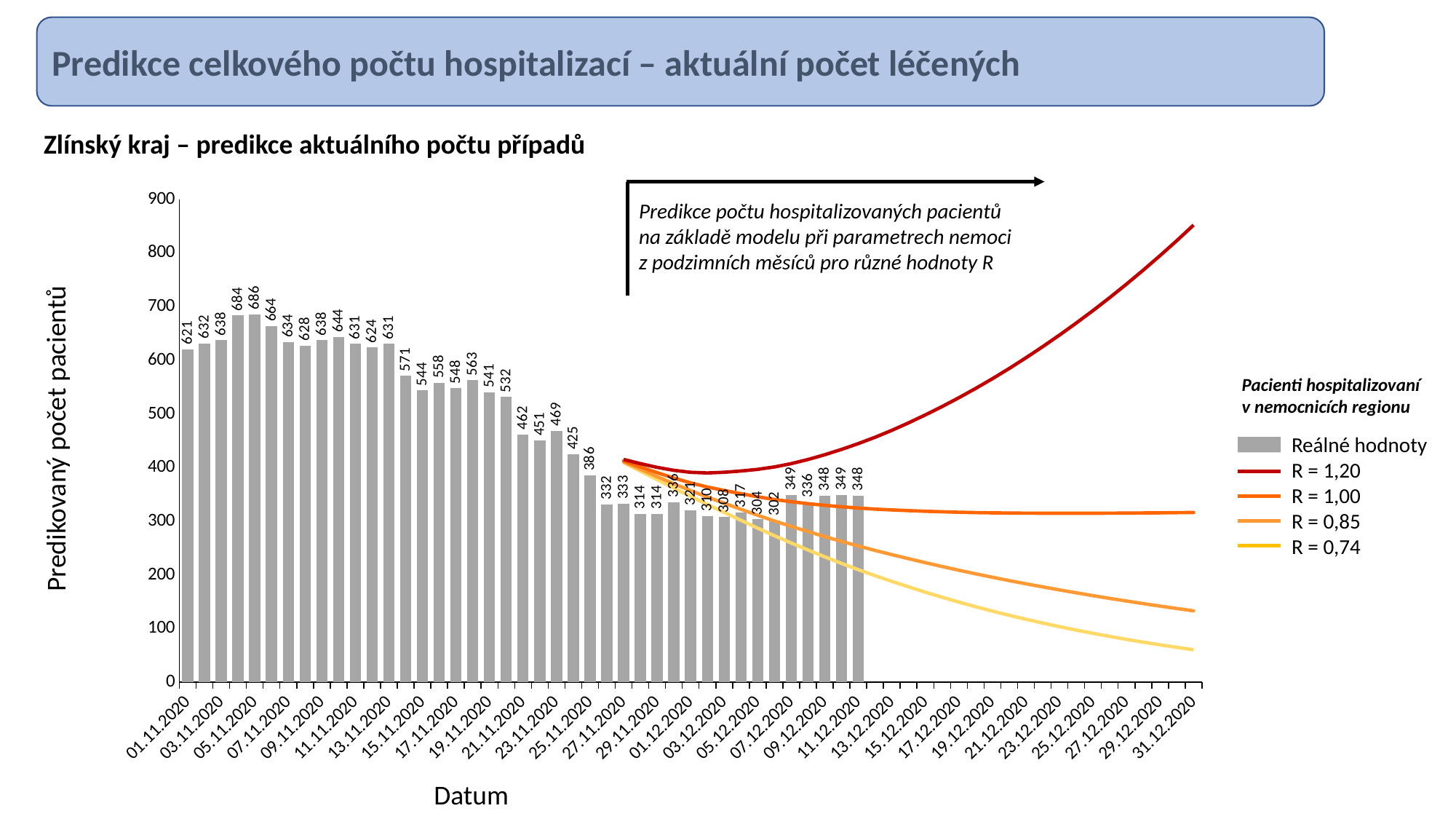

Predikce celkového počtu hospitalizací – aktuální počet léčených
Zlínský kraj – predikce aktuálního počtu případů

### Chart

| Category | Reálné hodnoty | R = 0.74 | R = 0.85 | R = 1.00 | R = 1.20 |  |
|---|---|---|---|---|---|---|
| 01.11.2020 | 621.0 | None | None | None | None | None |
| 02.11.2020 | 632.0 | None | None | None | None | None |
| 03.11.2020 | 638.0 | None | None | None | None | None |
| 04.11.2020 | 684.0 | None | None | None | None | None |
| 05.11.2020 | 686.0 | None | None | None | None | None |
| 06.11.2020 | 664.0 | None | None | None | None | None |
| 07.11.2020 | 634.0 | None | None | None | None | None |
| 08.11.2020 | 628.0 | None | None | None | None | None |
| 09.11.2020 | 638.0 | None | None | None | None | None |
| 10.11.2020 | 644.0 | None | None | None | None | None |
| 11.11.2020 | 631.0 | None | None | None | None | None |
| 12.11.2020 | 624.0 | None | None | None | None | None |
| 13.11.2020 | 631.0 | None | None | None | None | None |
| 14.11.2020 | 571.0 | None | None | None | None | None |
| 15.11.2020 | 544.0 | None | None | None | None | None |
| 16.11.2020 | 558.0 | None | None | None | None | None |
| 17.11.2020 | 548.0 | None | None | None | None | None |
| 18.11.2020 | 563.0 | None | None | None | None | None |
| 19.11.2020 | 541.0 | None | None | None | None | None |
| 20.11.2020 | 532.0 | None | None | None | None | None |
| 21.11.2020 | 462.0 | None | None | None | None | None |
| 22.11.2020 | 451.0 | None | None | None | None | None |
| 23.11.2020 | 469.0 | None | None | None | None | None |
| 24.11.2020 | 425.0 | None | None | None | None | None |
| 25.11.2020 | 386.0 | None | None | None | None | None |
| 26.11.2020 | 332.0 | None | None | None | None | None |
| 27.11.2020 | 333.0 | 409.62570091535395 | 411.06923141881 | 412.96219886001745 | 415.4912338317715 | None |
| 28.11.2020 | 314.0 | 393.60760887323386 | 397.05227421223276 | 401.58206346894315 | 407.62040098914434 | None |
| 29.11.2020 | 314.0 | 377.7453985073585 | 383.3810264343477 | 390.79003289376743 | 400.66702268153045 | None |
| 30.11.2020 | 336.0 | 362.0 | 370.05929825896 | 380.7292676004857 | 395.1027648023517 | None |
| 01.12.2020 | 321.0 | 346.4541136885818 | 357.2174471720573 | 371.6664172314079 | 391.4754947042847 | None |
| 02.12.2020 | 310.0 | 331.3218286464541 | 345.0999686297974 | 363.9142556807973 | 390.2521531534564 | None |
| 03.12.2020 | 308.0 | 316.64937720708747 | 333.75569891035735 | 357.535893779778 | 391.54492384359213 | None |
| 04.12.2020 | 317.0 | 301.88048935703773 | 322.43534831810535 | 351.4917289061598 | 393.8596665110641 | None |
| 05.12.2020 | 304.0 | 287.24270826258794 | 311.2619184311646 | 345.7565717215928 | 396.9995524240012 | None |
| 06.12.2020 | 302.0 | 273.1541576217393 | 300.62872320733055 | 340.72977799544134 | 401.4791321205165 | None |
| 07.12.2020 | 349.0 | 259.6070845321941 | 290.55146382512226 | 336.5219001577054 | 407.67098881982963 | None |
| 08.12.2020 | 336.0 | 246.4983517663772 | 280.8868429172868 | 332.9454180174654 | 415.3675777888793 | None |
| 09.12.2020 | 348.0 | 233.7565628202879 | 271.51943705480505 | 329.7954036106782 | 424.2272933644692 | None |
| 10.12.2020 | 349.0 | 221.51577446135497 | 262.5405563557588 | 327.08679730998546 | 434.1337278262492 | None |
| 11.12.2020 | 348.0 | 209.83307923610116 | 253.96454436198385 | 324.7716027066541 | 444.9698239222821 | None |
| 12.12.2020 | None | 198.65732275563795 | 245.73758591531814 | 322.79105549437094 | 456.7691863910809 | None |
| 13.12.2020 | None | 188.02401752740906 | 237.89550102284403 | 321.2043301236462 | 469.70267867021414 | None |
| 14.12.2020 | None | 177.81734518007096 | 230.32867890193123 | 319.9131631040246 | 483.70252703541996 | None |
| 15.12.2020 | None | 167.92692759619084 | 222.9154461873942 | 318.75024919629374 | 498.5147328613976 | None |
| 16.12.2020 | None | 158.44116503061156 | 215.73403698485467 | 317.75585348569007 | 514.1113597566748 | None |
| 17.12.2020 | None | 149.39384575899402 | 208.80713515259794 | 316.93374825241426 | 530.519090797743 | None |
| 18.12.2020 | None | 140.79611496793288 | 202.14843921631086 | 316.2952271341426 | 547.8015774822982 | None |
| 19.12.2020 | None | 132.57885815454807 | 195.69240994253224 | 315.7846376635325 | 565.9540441010176 | None |
| 20.12.2020 | None | 124.77606603284266 | 189.48196021387085 | 315.43500448644426 | 585.0283113403384 | None |
| 21.12.2020 | None | 117.38688883725771 | 183.52617203571106 | 315.24386018265824 | 604.9952834194064 | None |
| 22.12.2020 | None | 110.31991523302568 | 177.72696255937154 | 315.1031761531163 | 625.73542683863 | None |
| 23.12.2020 | None | 103.61763603288682 | 172.13195871349885 | 315.0507941916182 | 647.3061779648765 | None |
| 24.12.2020 | None | 97.21570193694157 | 166.68309019133696 | 315.03756918704096 | 669.7156170072792 | None |
| 25.12.2020 | None | 91.11495901429045 | 161.3937485030157 | 315.08308000917555 | 693.0250341065919 | None |
| 26.12.2020 | None | 85.33584614295464 | 156.29158646479476 | 315.2132928136973 | 717.2703540512066 | None |
| 27.12.2020 | None | 79.85923500774393 | 151.3676760268419 | 315.40931524910405 | 742.4382337920388 | None |
| 28.12.2020 | None | 74.6578836991837 | 146.59667031283269 | 315.63969591548147 | 768.5083093902413 | None |
| 29.12.2020 | None | 69.70022327744941 | 141.95149777956692 | 315.8811742698596 | 795.4931545389568 | None |
| 30.12.2020 | None | 64.98218410361235 | 137.4291725659965 | 316.14132301704313 | 823.4427021580607 | None |
| 31.12.2020 | None | 60.531301651764565 | 133.07296857124504 | 316.45759992287645 | 852.4349655897718 | None |
Predikce počtu hospitalizovaných pacientů
na základě modelu při parametrech nemoci
z podzimních měsíců pro různé hodnoty R
Pacienti hospitalizovaní v nemocnicích regionu
Predikovaný počet pacientů
Reálné hodnoty
R = 1,20
R = 1,00
R = 0,85
R = 0,74

Datum